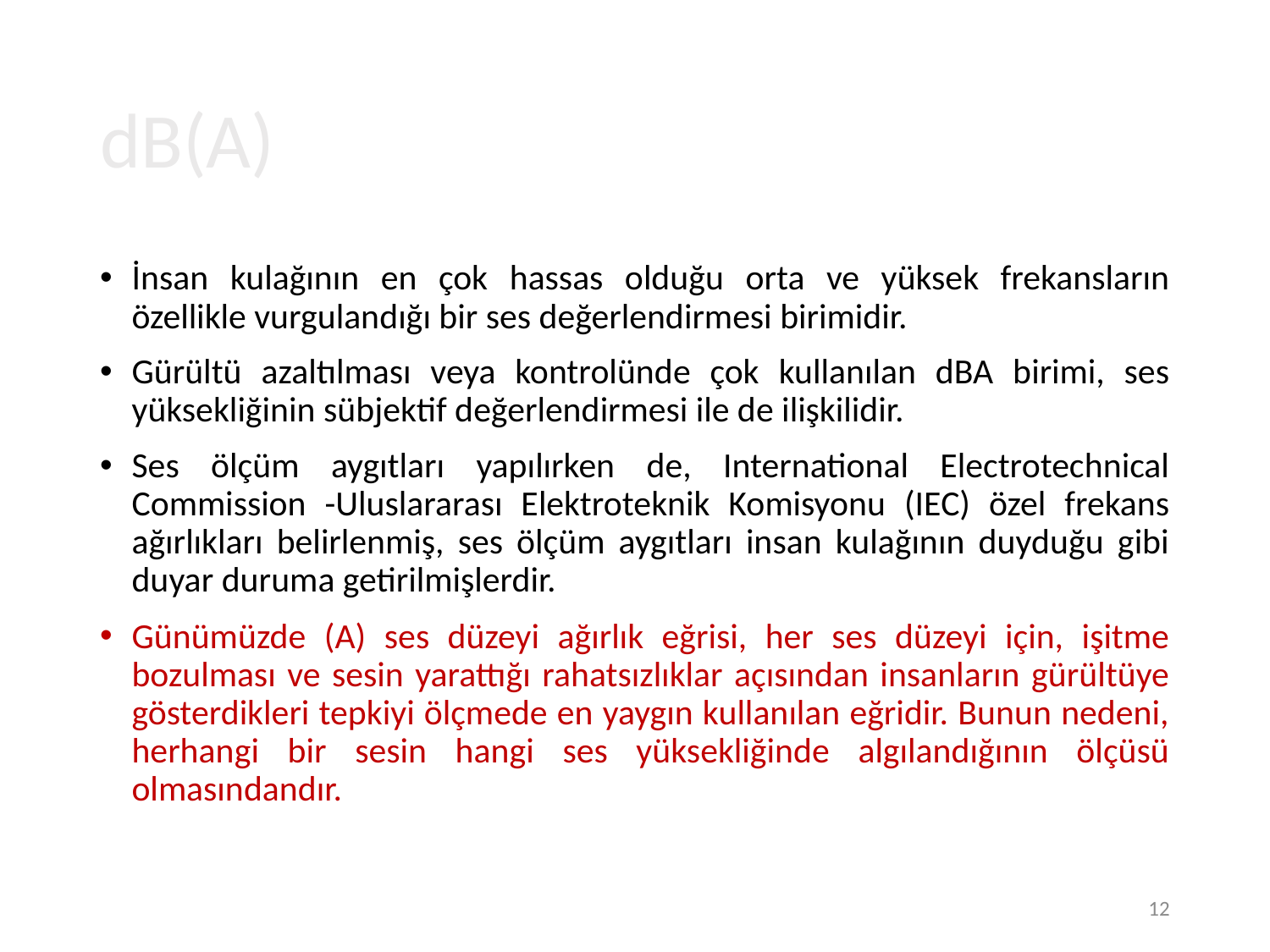

12
# dB(A)
İnsan kulağının en çok hassas olduğu orta ve yüksek frekansların özellikle vurgulandığı bir ses değerlendirmesi birimidir.
Gürültü azaltılması veya kontrolünde çok kullanılan dBA birimi, ses yüksekliğinin sübjektif değerlendirmesi ile de ilişkilidir.
Ses ölçüm aygıtları yapılırken de, International Electrotechnical Commission -Uluslararası Elektroteknik Komisyonu (IEC) özel frekans ağırlıkları belirlenmiş, ses ölçüm aygıtları insan kulağının duyduğu gibi duyar duruma getirilmişlerdir.
Günümüzde (A) ses düzeyi ağırlık eğrisi, her ses düzeyi için, işitme bozulması ve sesin yarattığı rahatsızlıklar açısından insanların gürültüye gösterdikleri tepkiyi ölçmede en yaygın kullanılan eğridir. Bunun nedeni, herhangi bir sesin hangi ses yüksekliğinde algılandığının ölçüsü olmasındandır.